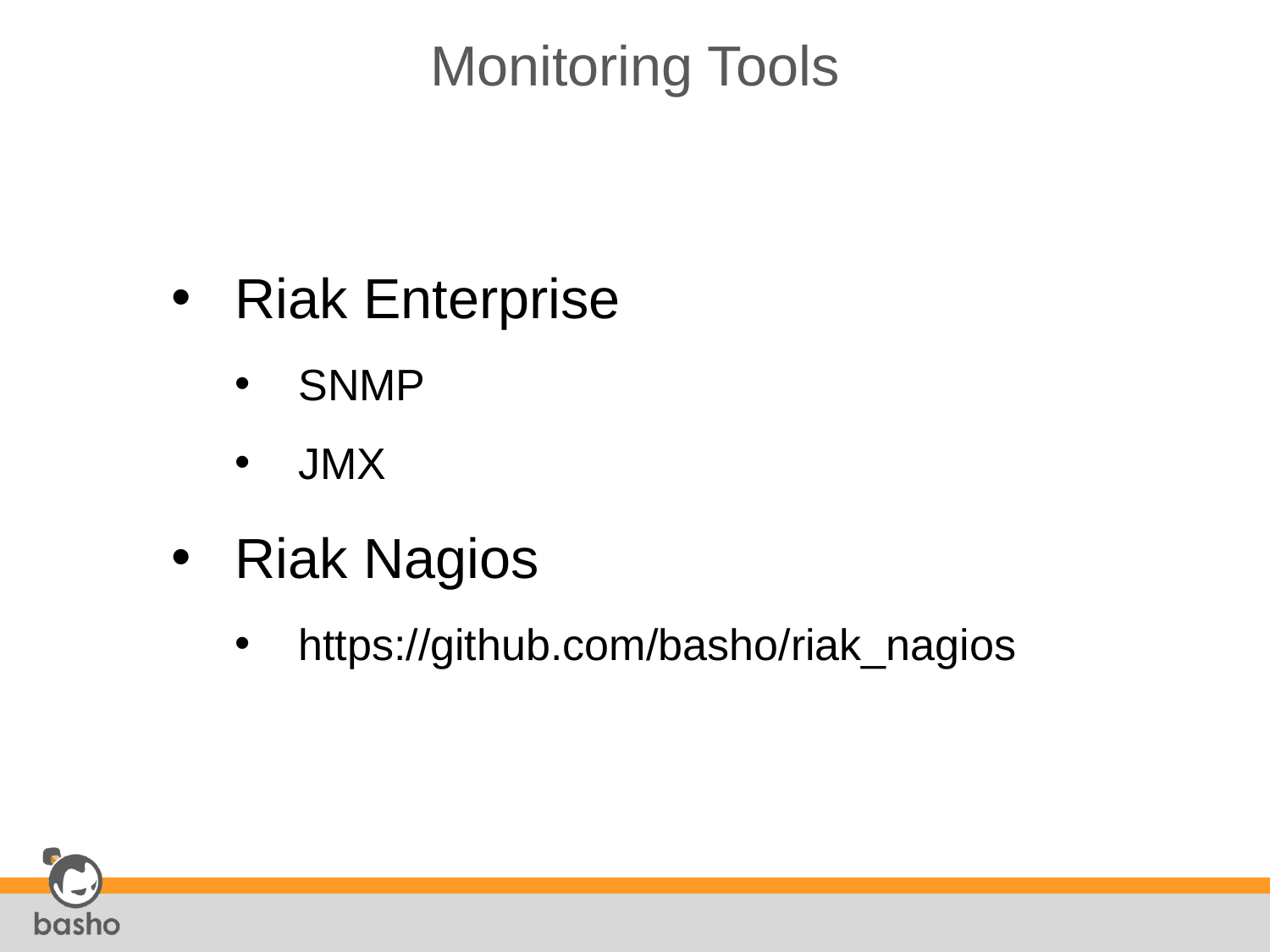

# Monitoring Tools
Riak Enterprise
SNMP
JMX
Riak Nagios
https://github.com/basho/riak_nagios